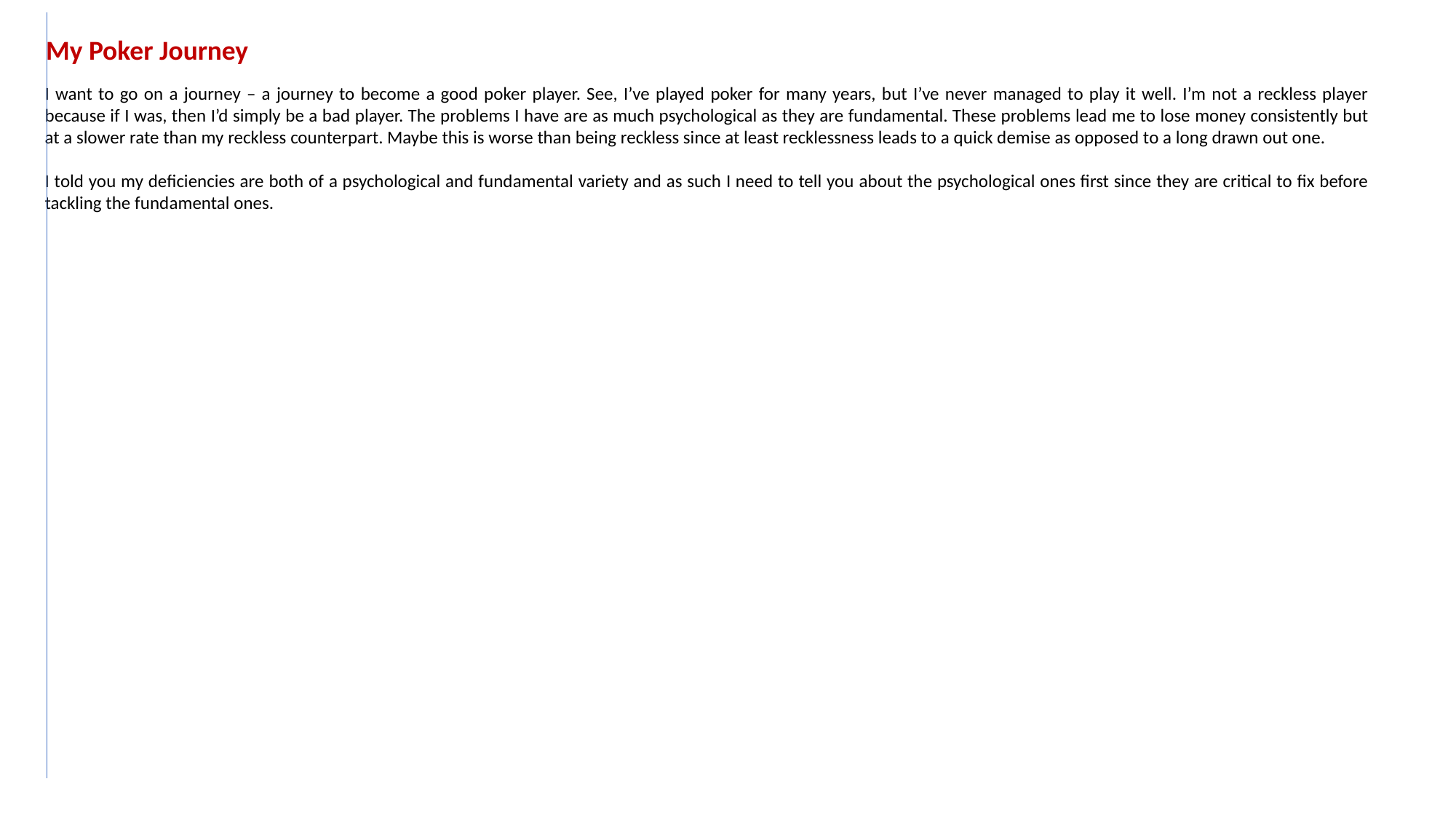

My Poker Journey
I want to go on a journey – a journey to become a good poker player. See, I’ve played poker for many years, but I’ve never managed to play it well. I’m not a reckless player because if I was, then I’d simply be a bad player. The problems I have are as much psychological as they are fundamental. These problems lead me to lose money consistently but at a slower rate than my reckless counterpart. Maybe this is worse than being reckless since at least recklessness leads to a quick demise as opposed to a long drawn out one.

I told you my deficiencies are both of a psychological and fundamental variety and as such I need to tell you about the psychological ones first since they are critical to fix before tackling the fundamental ones.